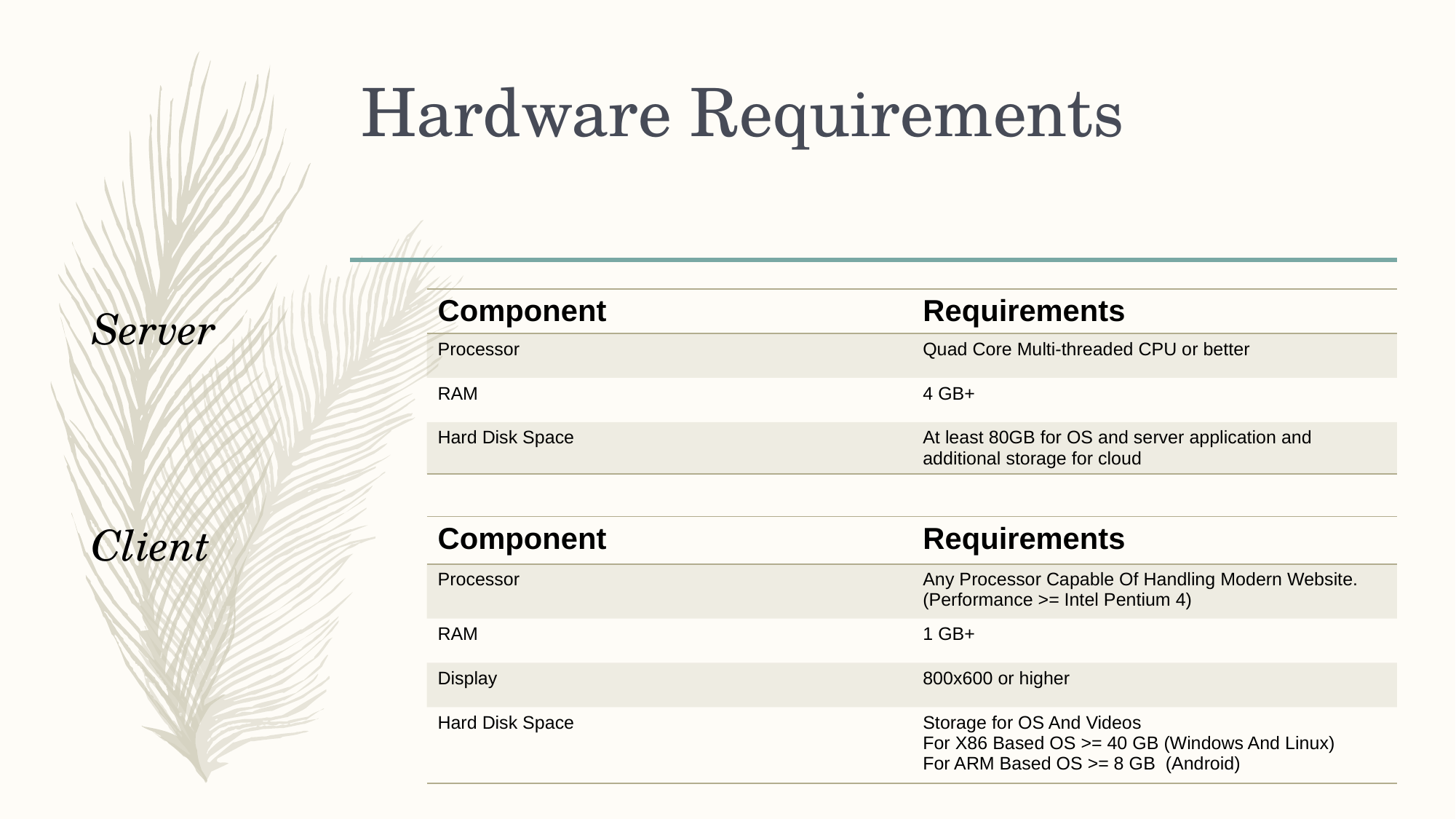

# Hardware Requirements
| Component | Requirements |
| --- | --- |
| Processor | Quad Core Multi-threaded CPU or better |
| RAM | 4 GB+ |
| Hard Disk Space | At least 80GB for OS and server application and additional storage for cloud |
Server
Client
| Component | Requirements |
| --- | --- |
| Processor | Any Processor Capable Of Handling Modern Website. (Performance >= Intel Pentium 4) |
| RAM | 1 GB+ |
| Display | 800x600 or higher |
| Hard Disk Space | Storage for OS And Videos For X86 Based OS >= 40 GB (Windows And Linux) For ARM Based OS >= 8 GB (Android) |